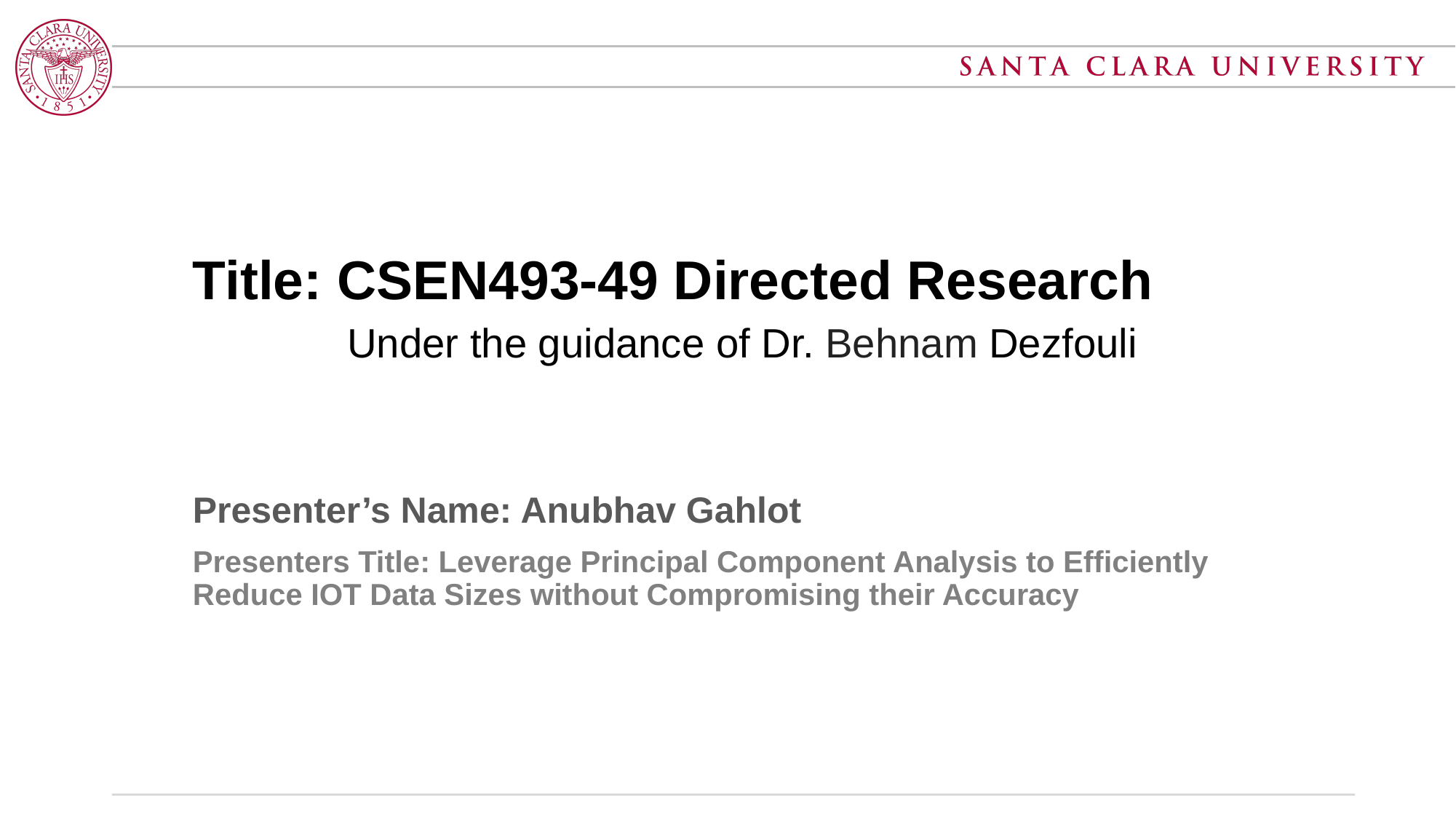

# Title: CSEN493-49 Directed Research Under the guidance of Dr. Behnam Dezfouli
Presenter’s Name: Anubhav Gahlot
Presenters Title: Leverage Principal Component Analysis to Efficiently Reduce IOT Data Sizes without Compromising their Accuracy